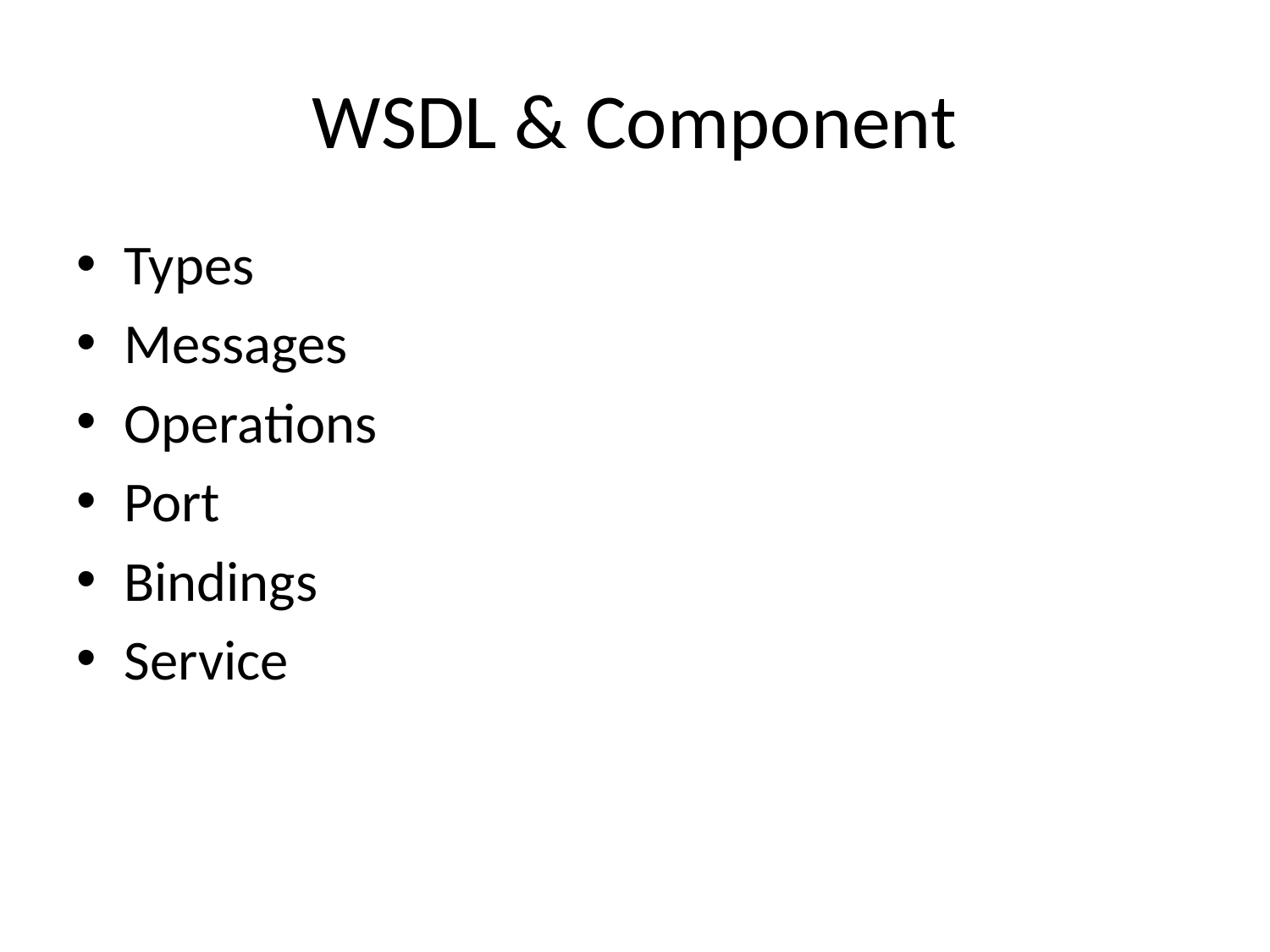

# WSDL & Component
Types
Messages
Operations
Port
Bindings
Service